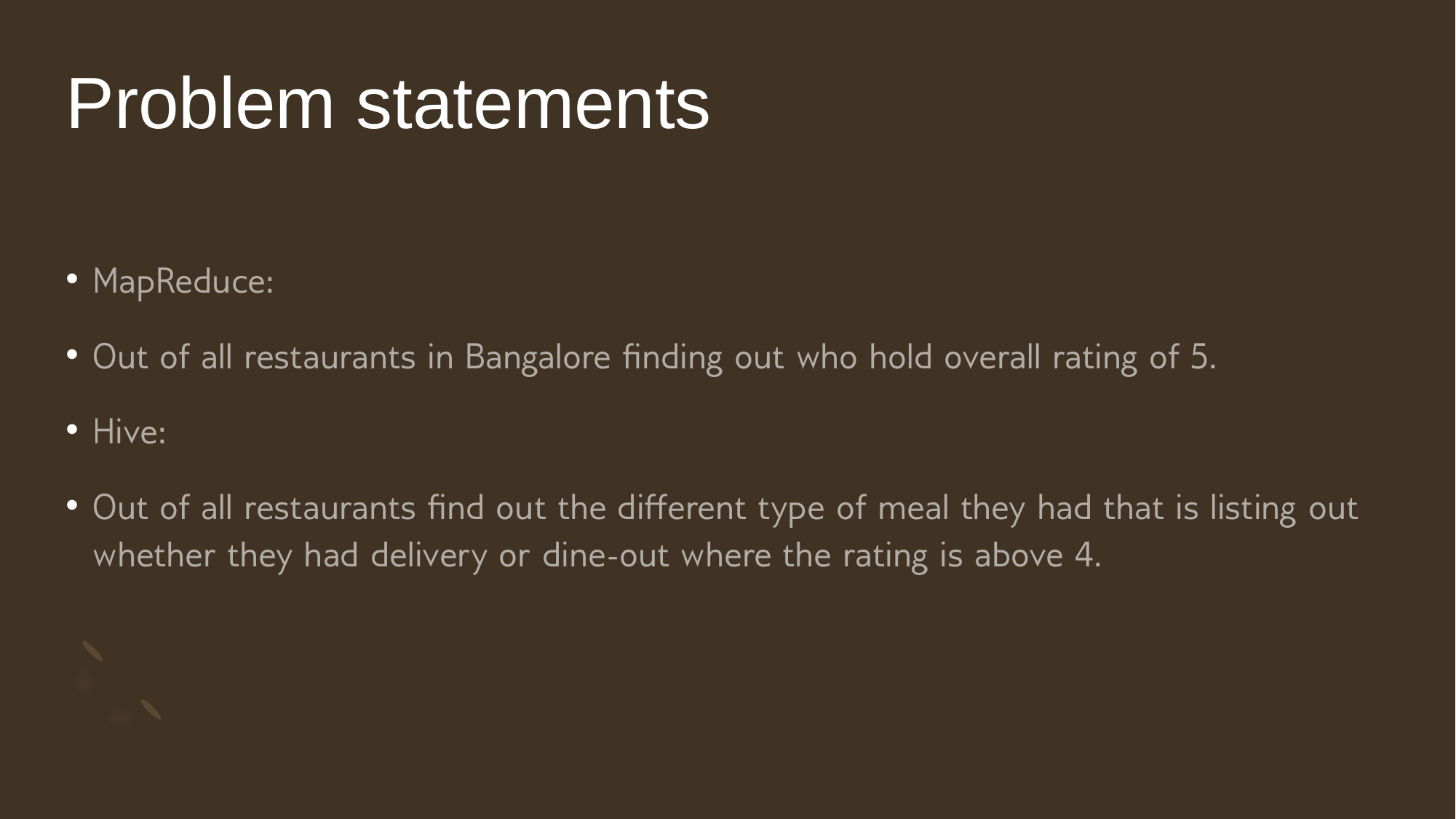

# Problem statements
MapReduce:
Out of all restaurants in Bangalore finding out who hold overall rating of 5.
Hive:
Out of all restaurants find out the different type of meal they had that is listing out whether they had delivery or dine-out where the rating is above 4.